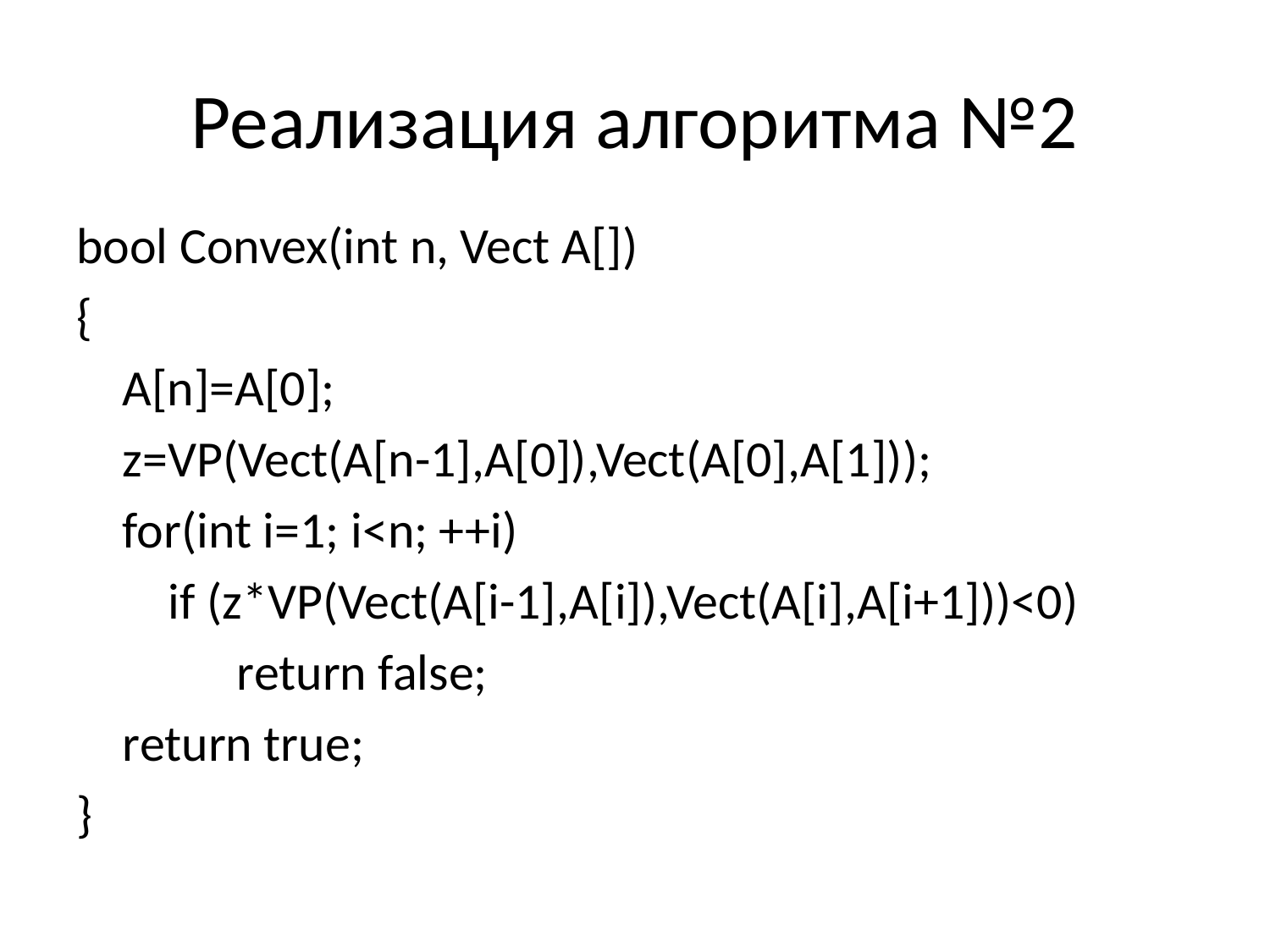

# Реализация алгоритма №2
bool Convex(int n, Vect A[])
{
	A[n]=A[0];
	z=VP(Vect(A[n-1],A[0]),Vect(A[0],A[1]));
	for(int i=1; i<n; ++i)
	    if (z*VP(Vect(A[i-1],A[i]),Vect(A[i],A[i+1]))<0)
		return false;
	return true;
}